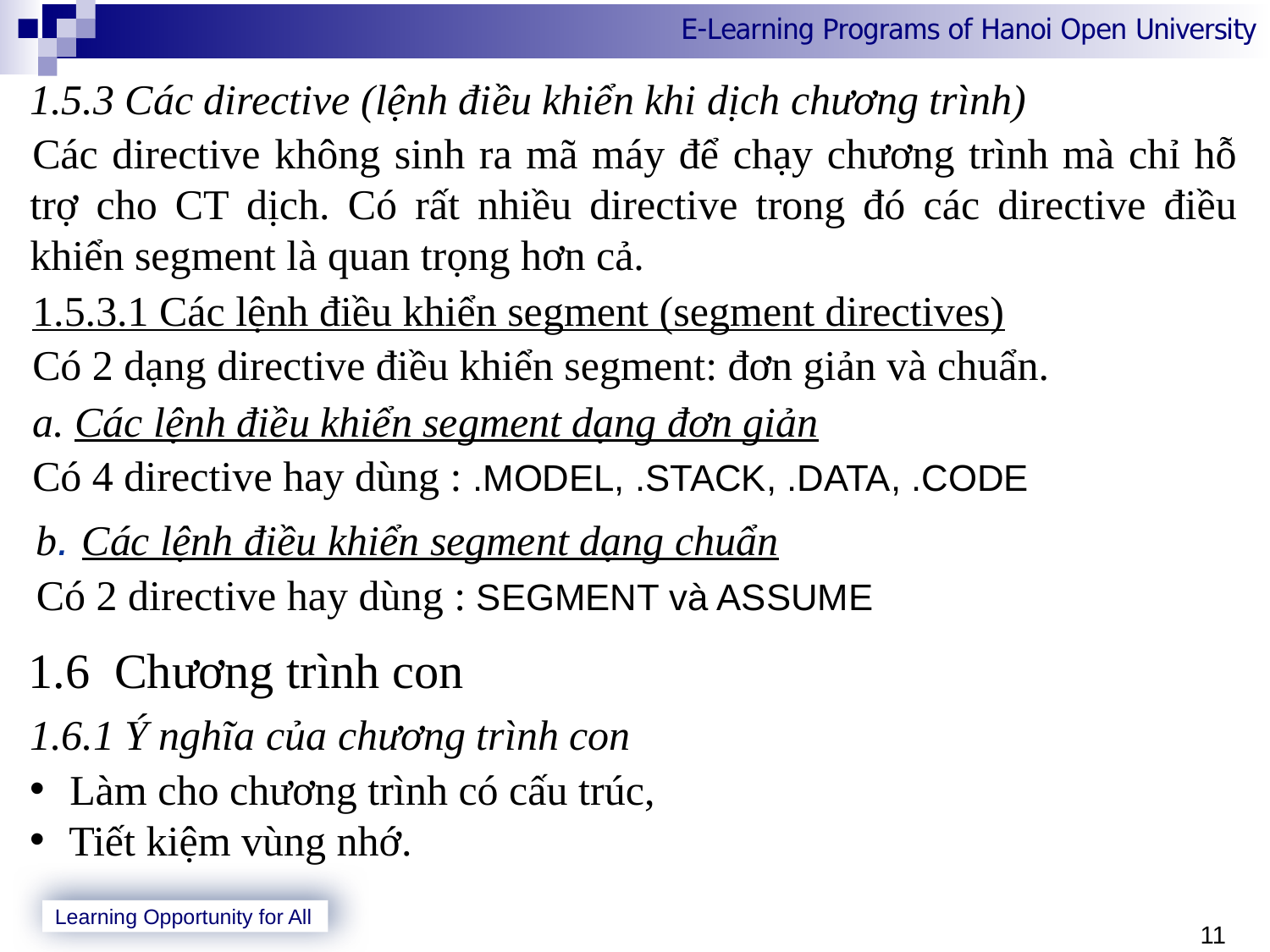

1.5.3 Các directive (lệnh điều khiển khi dịch chương trình)
Các directive không sinh ra mã máy để chạy chương trình mà chỉ hỗ trợ cho CT dịch. Có rất nhiều directive trong đó các directive điều khiển segment là quan trọng hơn cả.
1.5.3.1 Các lệnh điều khiển segment (segment directives)
Có 2 dạng directive điều khiển segment: đơn giản và chuẩn.
a. Các lệnh điều khiển segment dạng đơn giản
Có 4 directive hay dùng : .MODEL, .STACK, .DATA, .CODE
b. Các lệnh điều khiển segment dạng chuẩn
Có 2 directive hay dùng : SEGMENT và ASSUME

1.6  Chương trình con
1.6.1 Ý nghĩa của chương trình con
Làm cho chương trình có cấu trúc,
Tiết kiệm vùng nhớ.
11